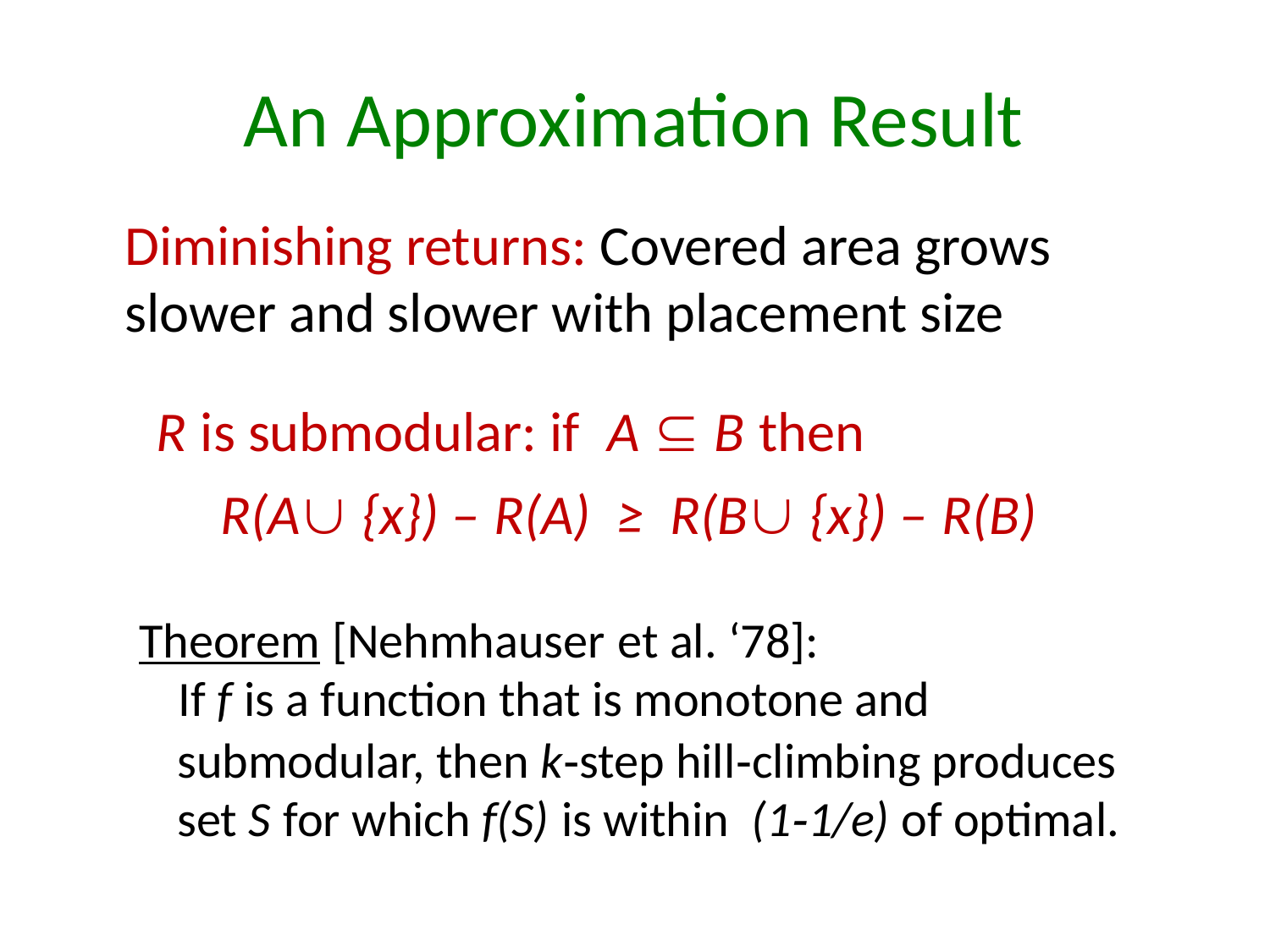

An Approximation Result
Diminishing returns: Covered area grows
slower and slower with placement size
R is submodular: if  A ⊆ B then
R(A∪ {x}) – R(A)  ≥  R(B∪ {x}) – R(B)
Theorem [Nehmhauser et al. ‘78]:
If f is a function that is monotone and
submodular, then k‐step hill‐climbing produces
set S for which f(S) is within  (1‐1/e) of optimal.